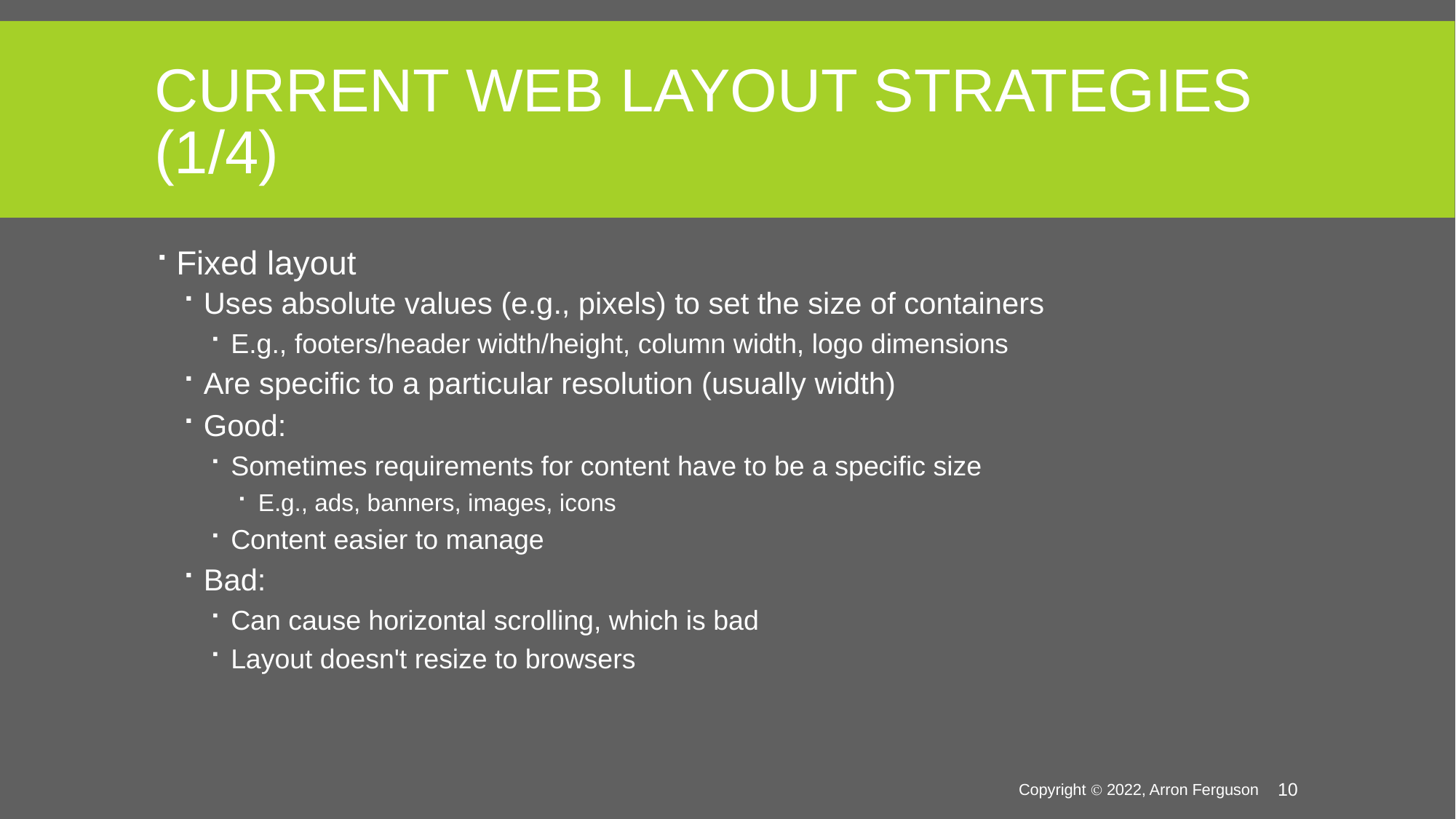

# Current Web Layout Strategies (1/4)
Fixed layout
Uses absolute values (e.g., pixels) to set the size of containers
E.g., footers/header width/height, column width, logo dimensions
Are specific to a particular resolution (usually width)
Good:
Sometimes requirements for content have to be a specific size
E.g., ads, banners, images, icons
Content easier to manage
Bad:
Can cause horizontal scrolling, which is bad
Layout doesn't resize to browsers
Copyright Ⓒ 2022, Arron Ferguson
10